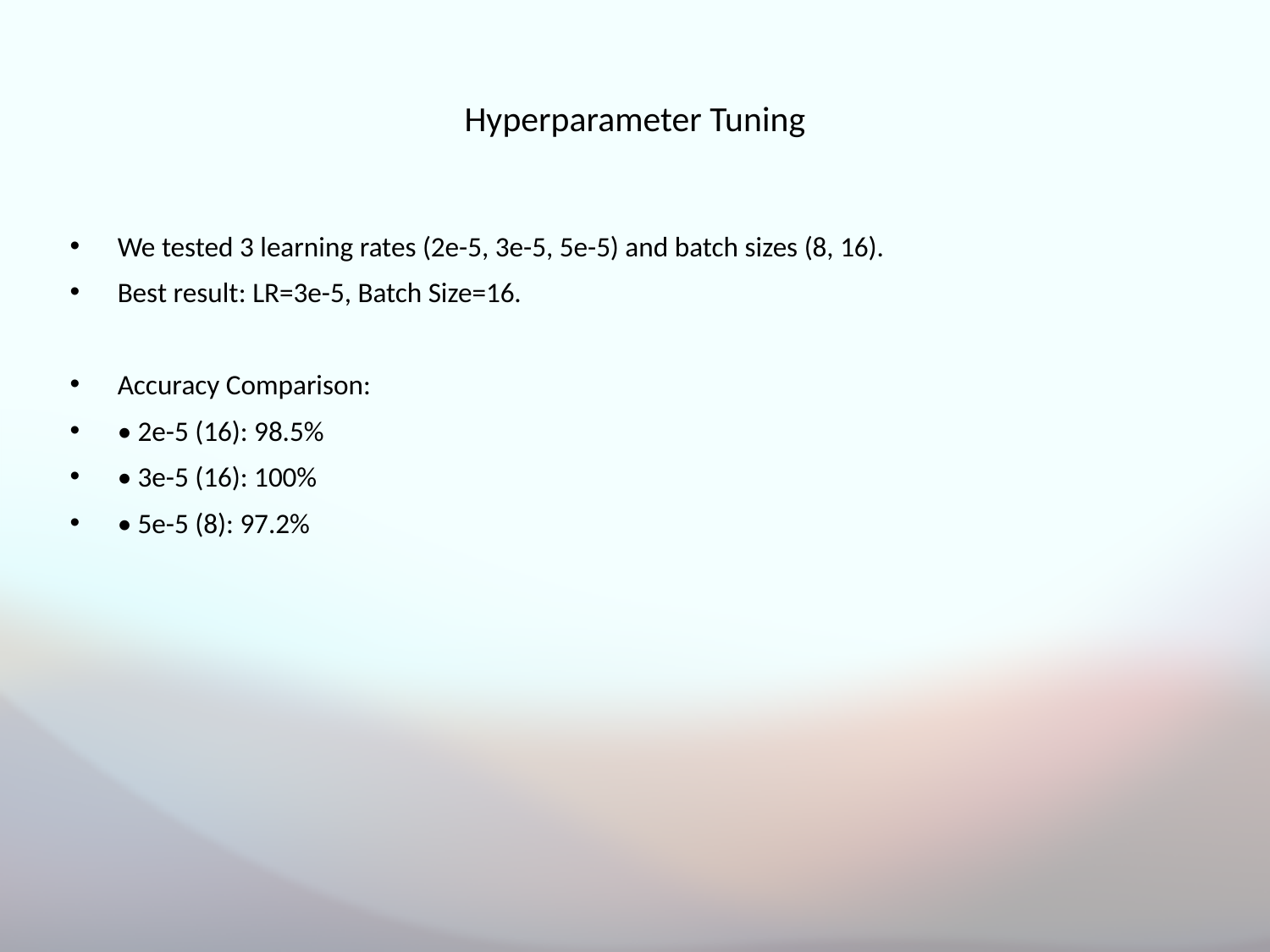

# Hyperparameter Tuning
We tested 3 learning rates (2e-5, 3e-5, 5e-5) and batch sizes (8, 16).
Best result: LR=3e-5, Batch Size=16.

Accuracy Comparison:
• 2e-5 (16): 98.5%
• 3e-5 (16): 100%
• 5e-5 (8): 97.2%